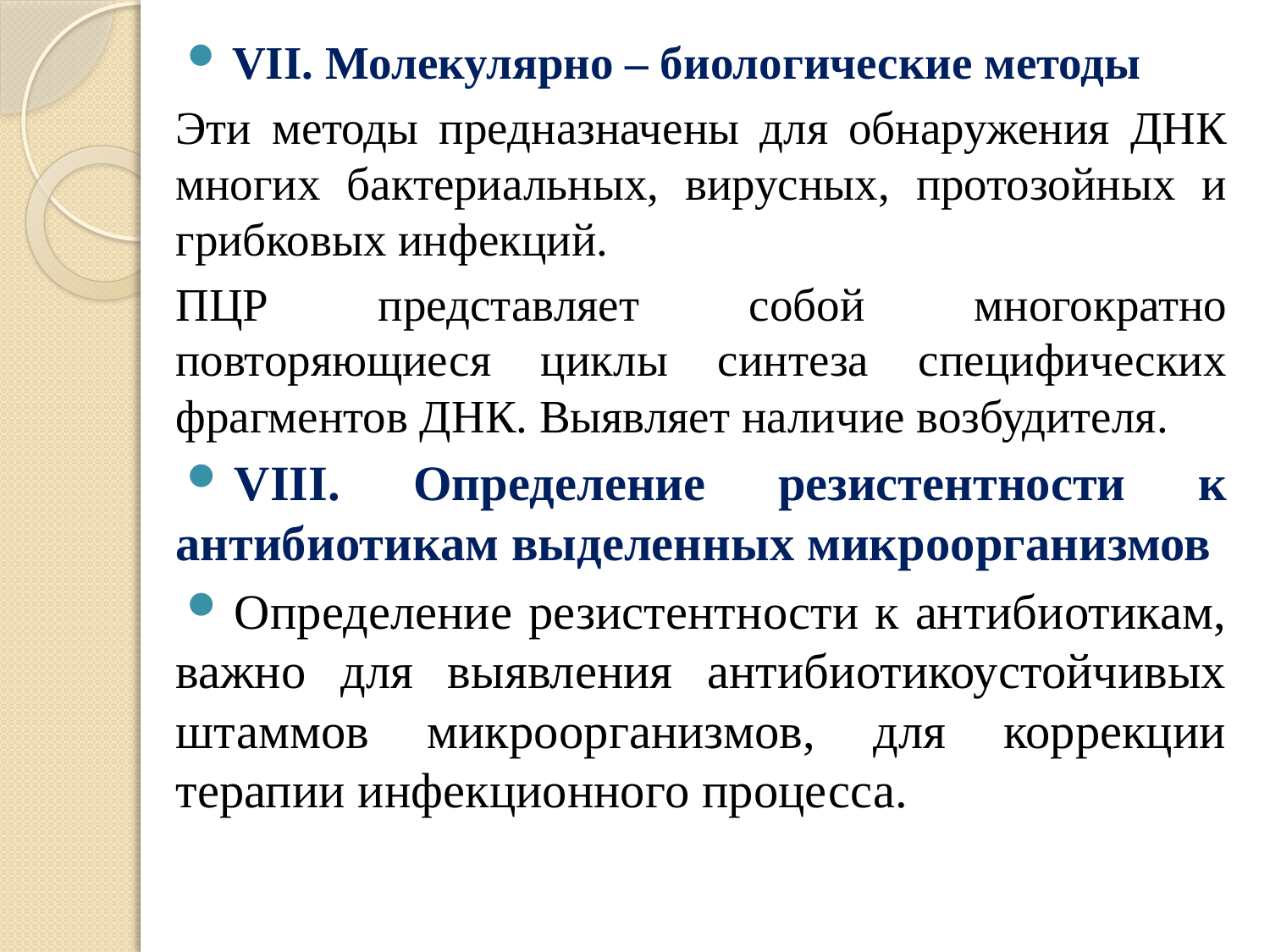

VII. Молекулярно – биологические методы
Эти методы предназначены для обнаружения ДНК многих бактериальных, вирусных, протозойных и грибковых инфекций.
ПЦР представляет собой многократно повторяющиеся циклы синтеза специфических фрагментов ДНК. Выявляет наличие возбудителя.
VIII. Определение резистентности к антибиотикам выделенных микроорганизмов
Определение резистентности к антибиотикам, важно для выявления антибиотикоустойчивых штаммов микроорганизмов, для коррекции терапии инфекционного процесса.